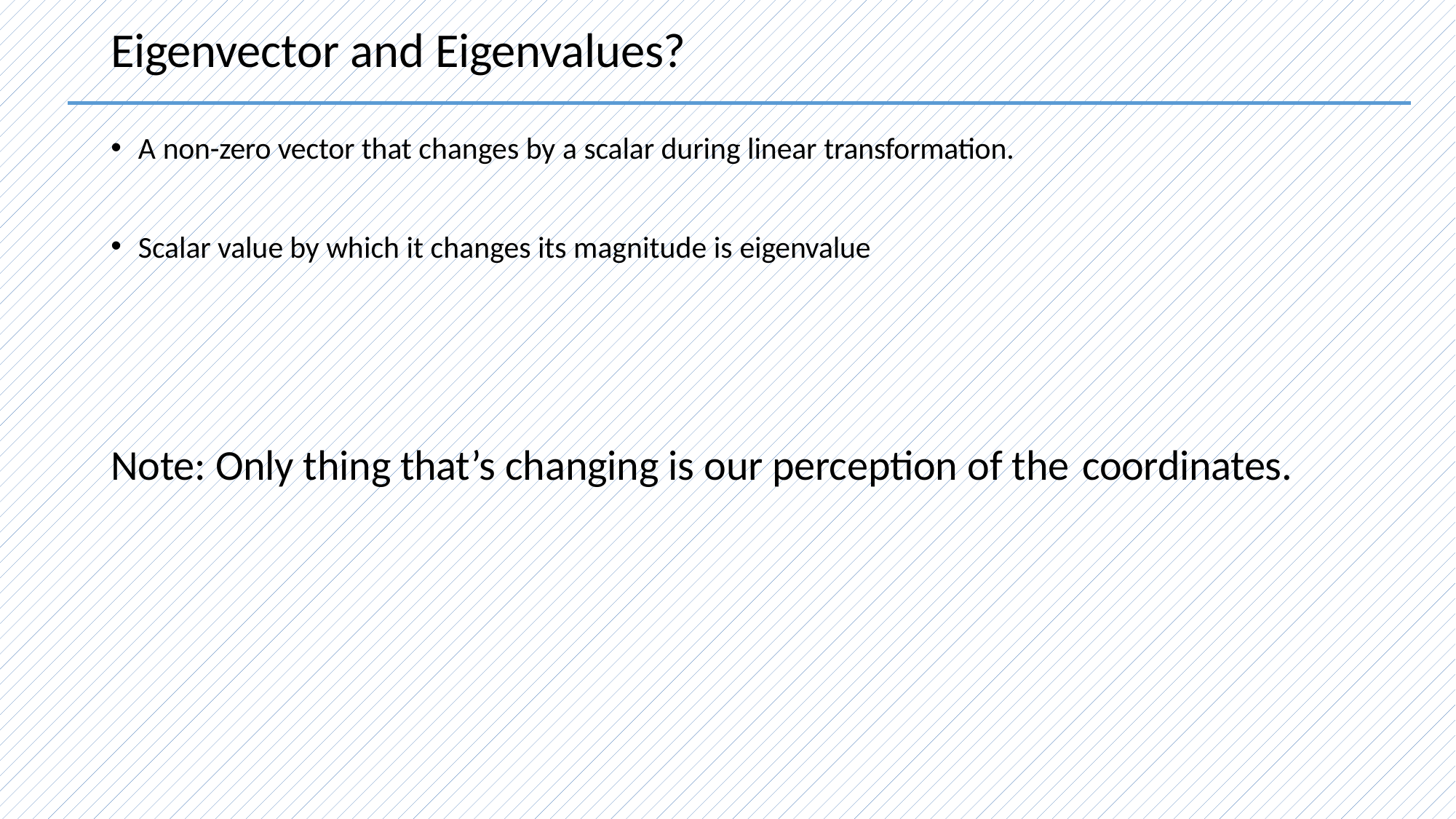

# Eigenvector and Eigenvalues?

A non-zero vector that changes by a scalar during linear transformation.

Scalar value by which it changes its magnitude is eigenvalue
Note: Only thing that’s changing is our perception of the coordinates.